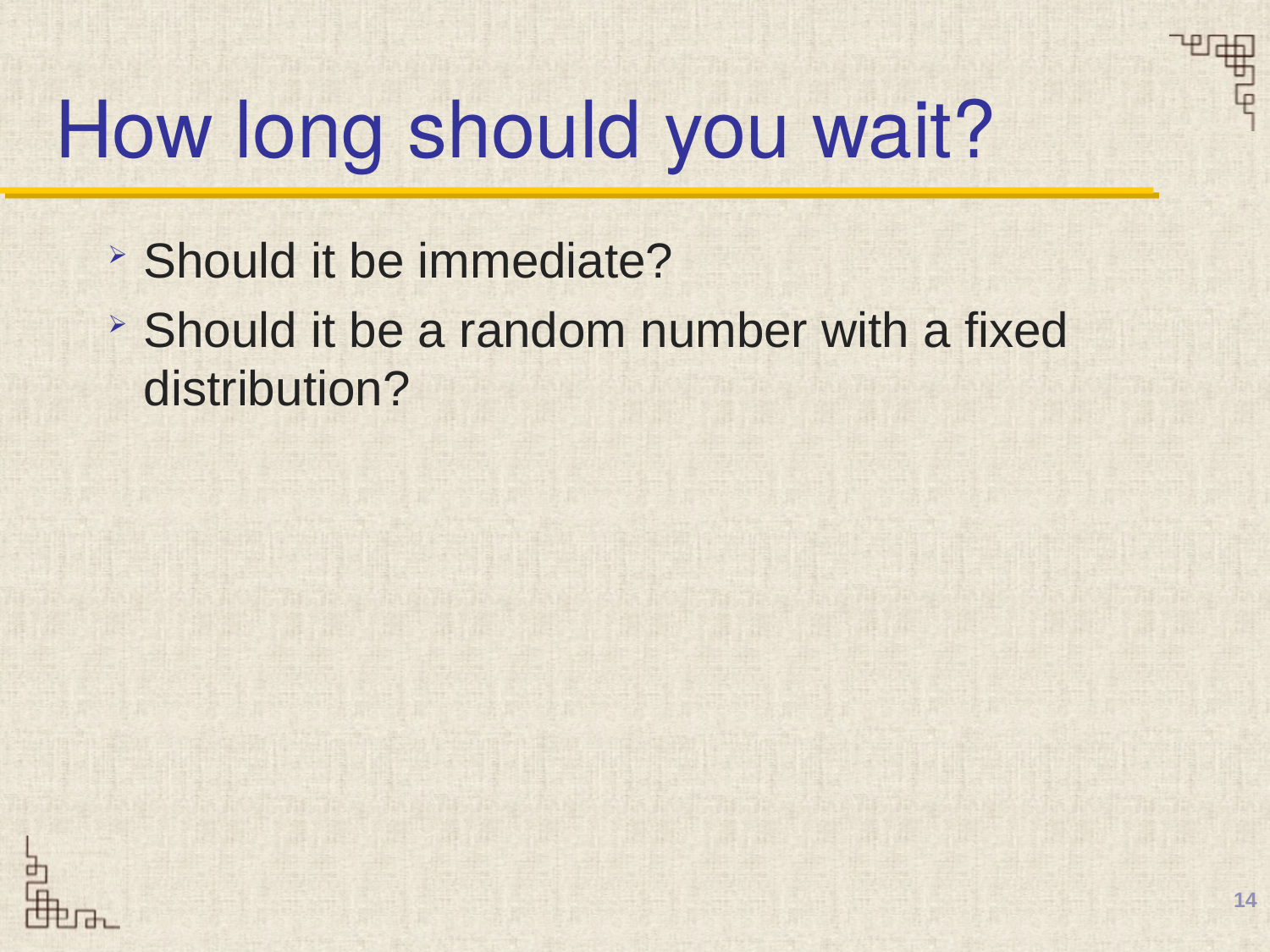

# How long should you wait?
Should it be immediate?
Should it be a random number with a fixed distribution?

14